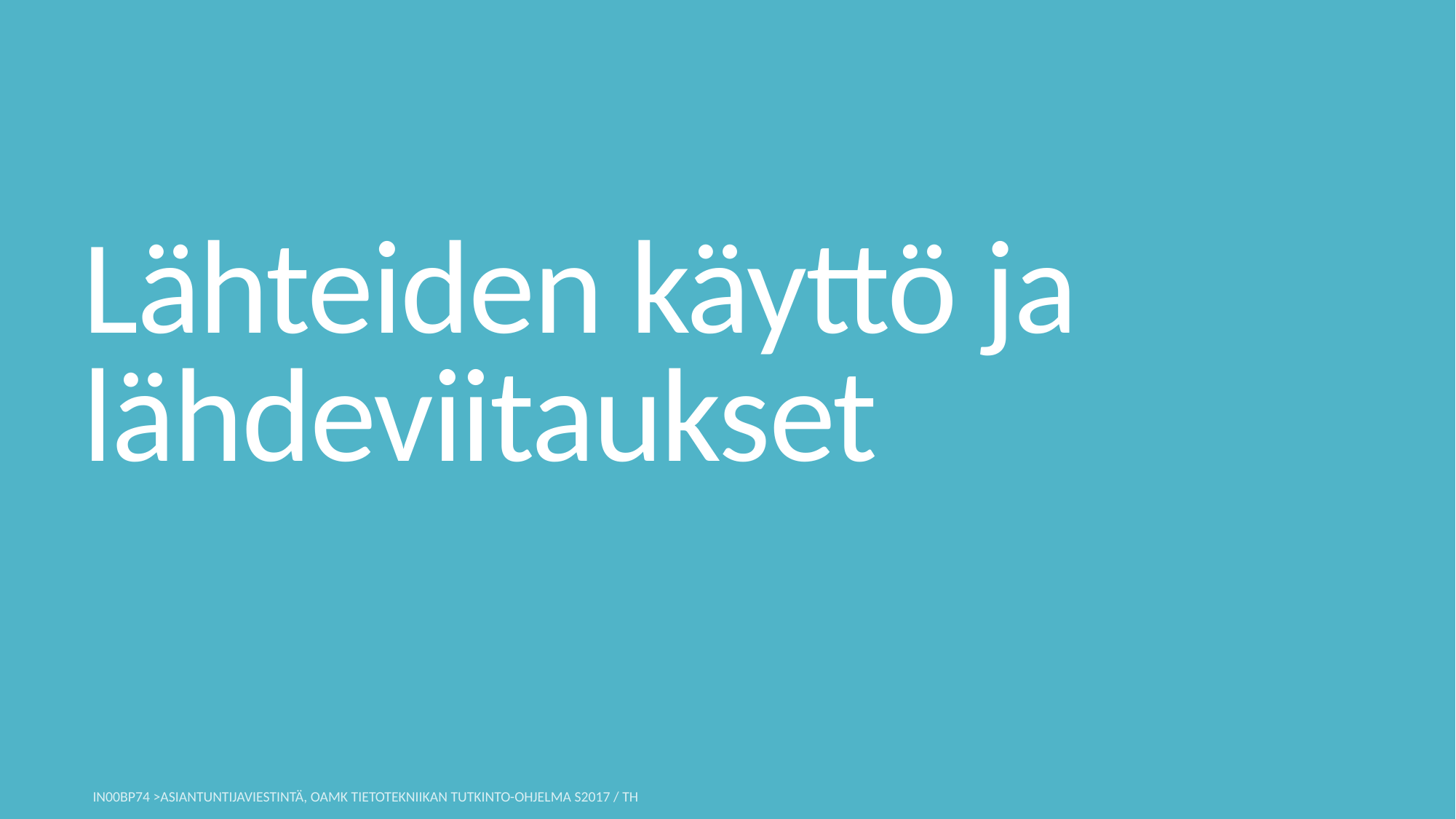

# Lähteiden käyttö ja lähdeviitaukset

IN00BP74 >Asiantuntijaviestintä, Oamk tietotekniikan tutkinto-ohjelma S2017 / TH